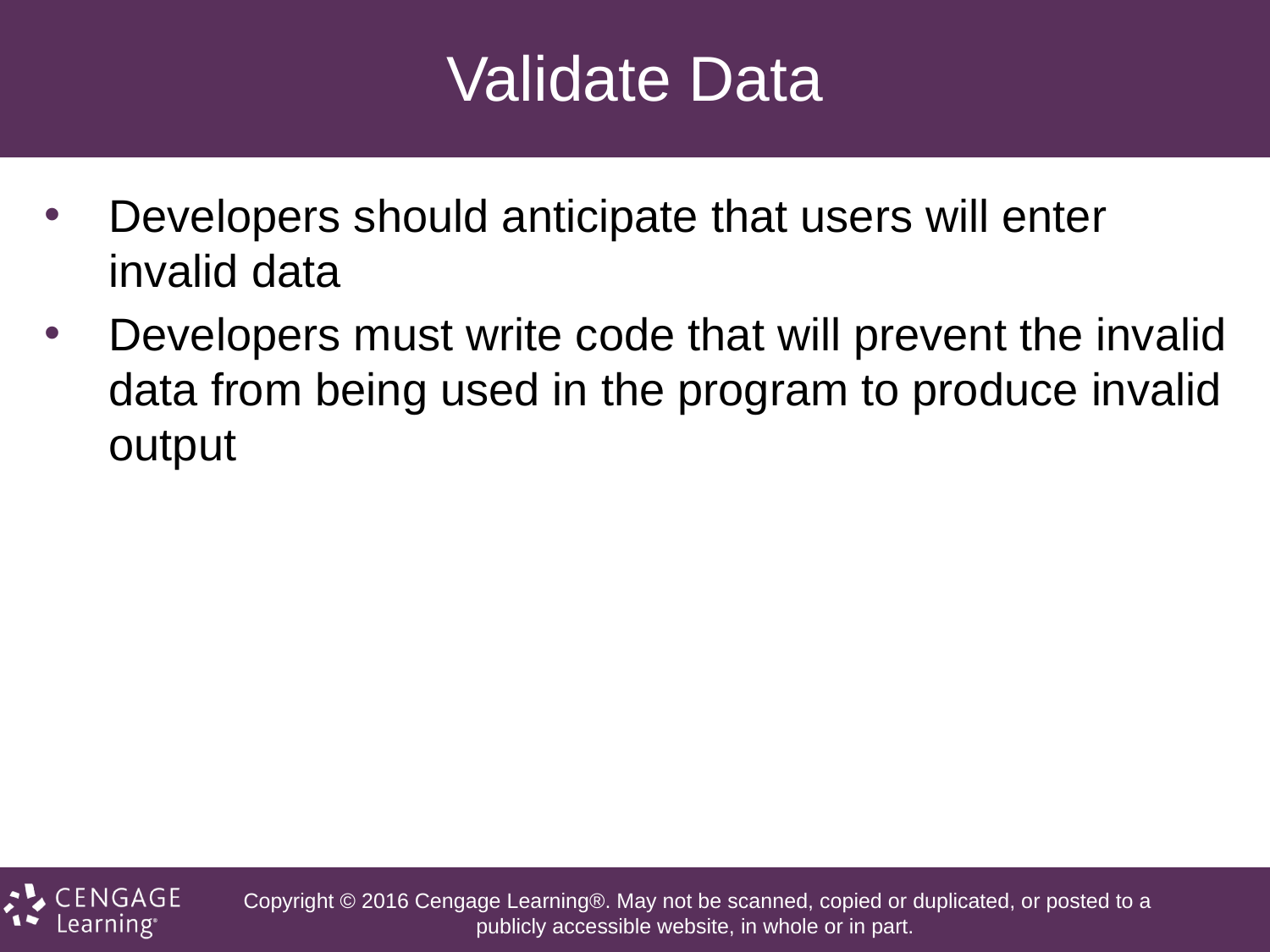

# Validate Data
Developers should anticipate that users will enter invalid data
Developers must write code that will prevent the invalid data from being used in the program to produce invalid output